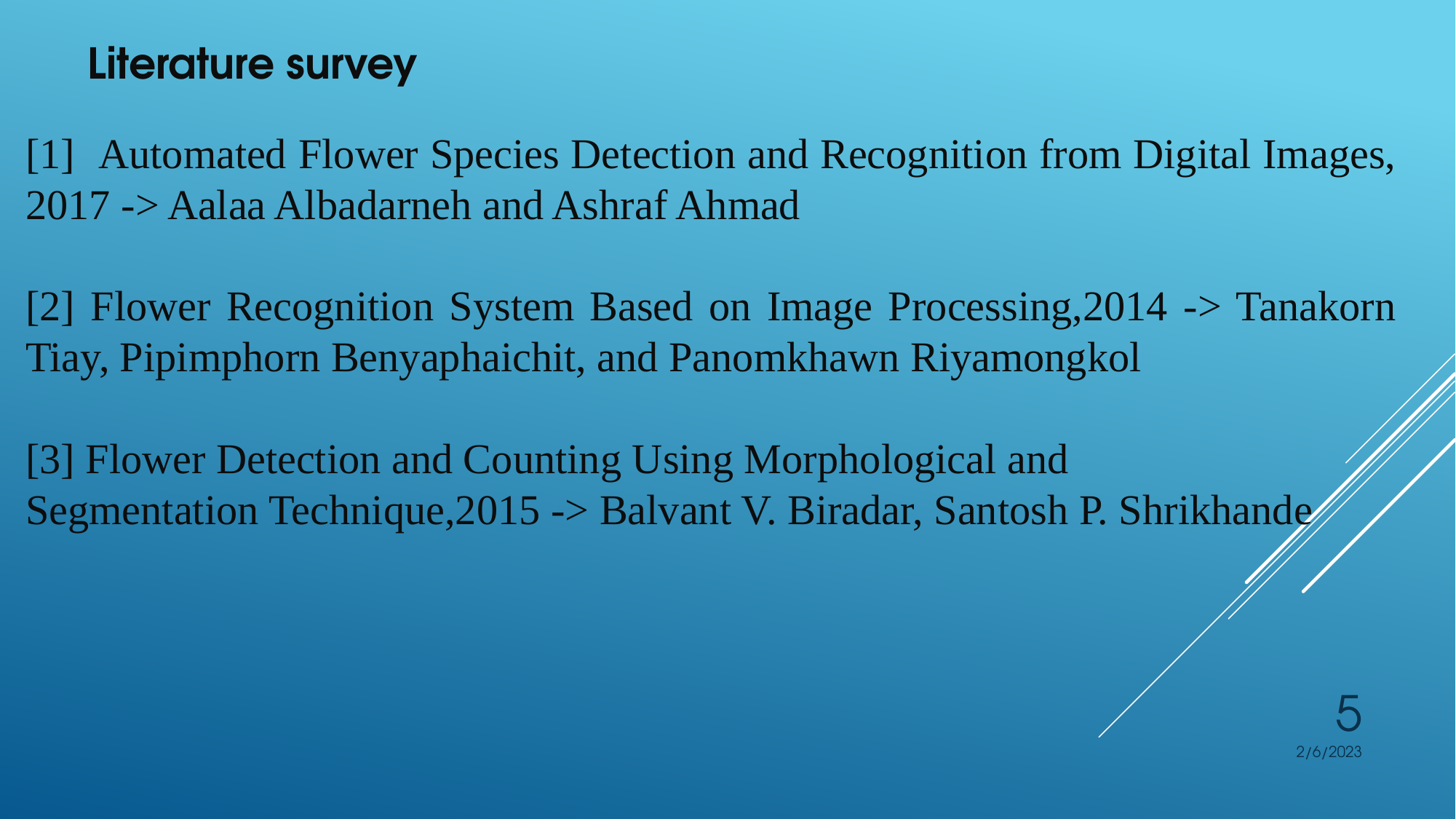

Literature survey
[1]  Automated Flower Species Detection and Recognition from Digital Images, 2017 -> Aalaa Albadarneh and Ashraf Ahmad

[2] Flower Recognition System Based on Image Processing,2014 -> Tanakorn Tiay, Pipimphorn Benyaphaichit, and Panomkhawn Riyamongkol

[3] Flower Detection and Counting Using Morphological and
Segmentation Technique,2015 -> Balvant V. Biradar, Santosh P. Shrikhande

5
2/6/2023